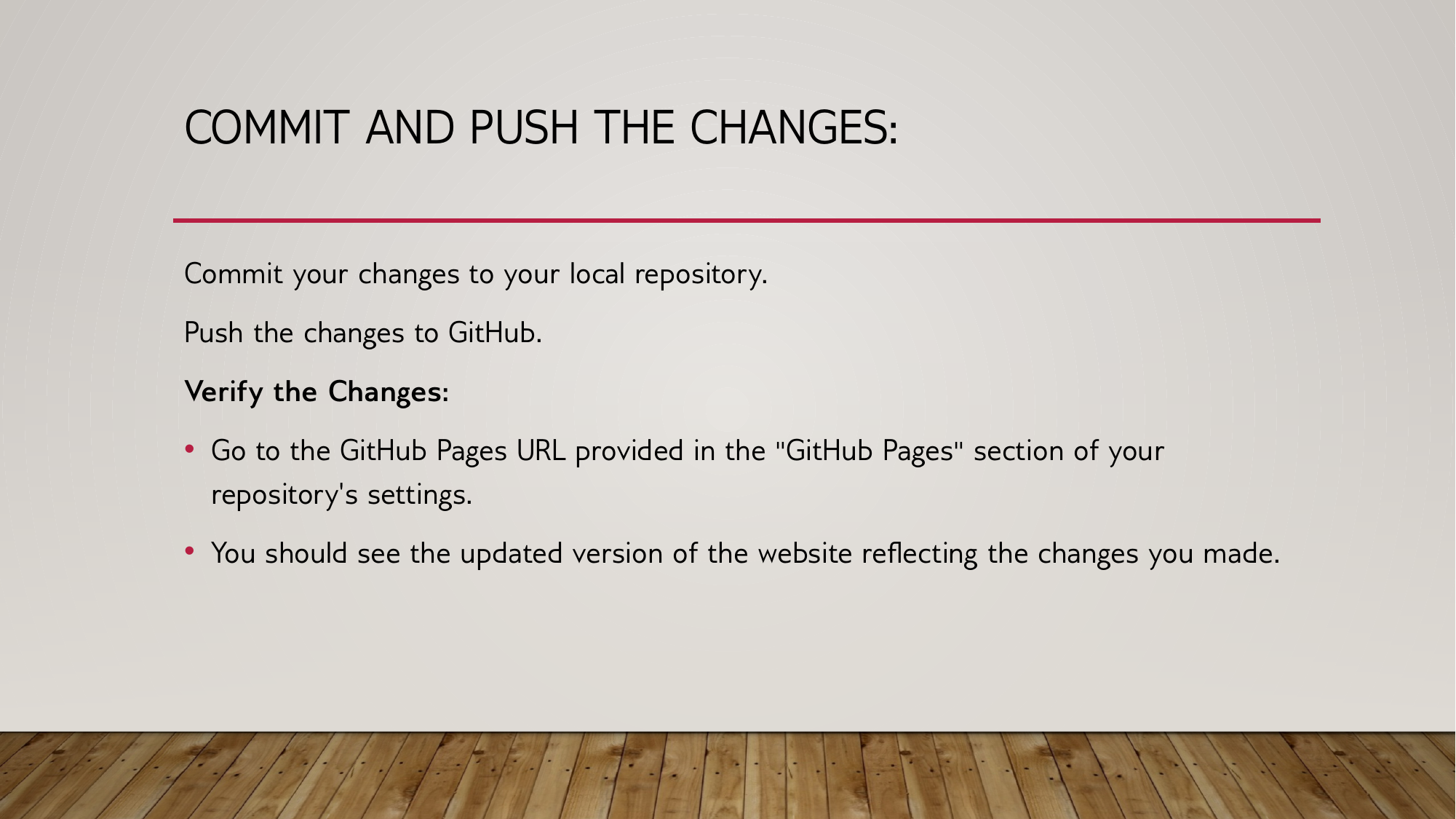

# Commit and Push the Changes:
Commit your changes to your local repository.
Push the changes to GitHub.
Verify the Changes:
Go to the GitHub Pages URL provided in the "GitHub Pages" section of your repository's settings.
You should see the updated version of the website reflecting the changes you made.